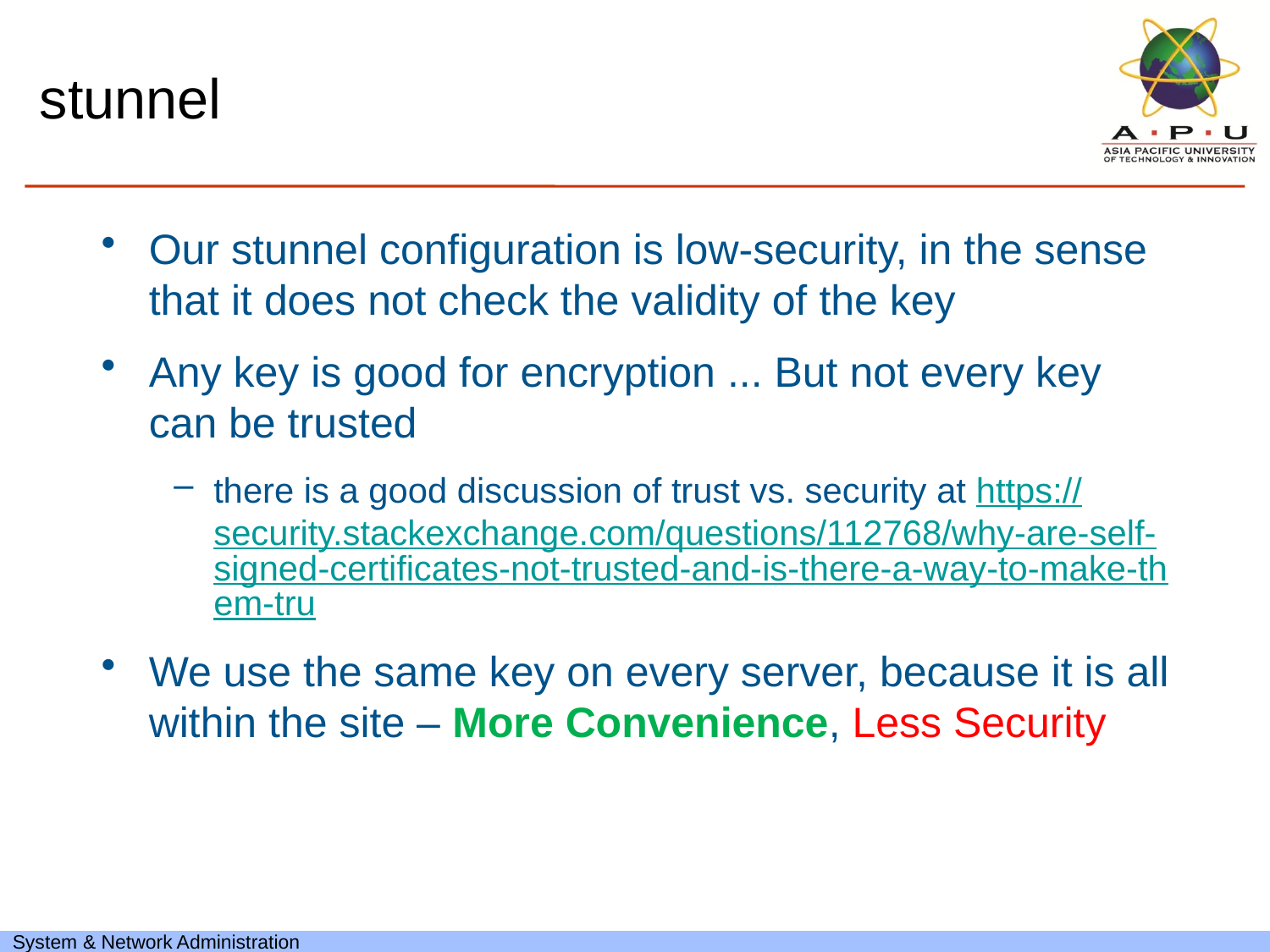

# stunnel
Our stunnel configuration is low-security, in the sense that it does not check the validity of the key
Any key is good for encryption ... But not every key can be trusted
there is a good discussion of trust vs. security at https://security.stackexchange.com/questions/112768/why-are-self-signed-certificates-not-trusted-and-is-there-a-way-to-make-them-tru
We use the same key on every server, because it is all within the site – More Convenience, Less Security